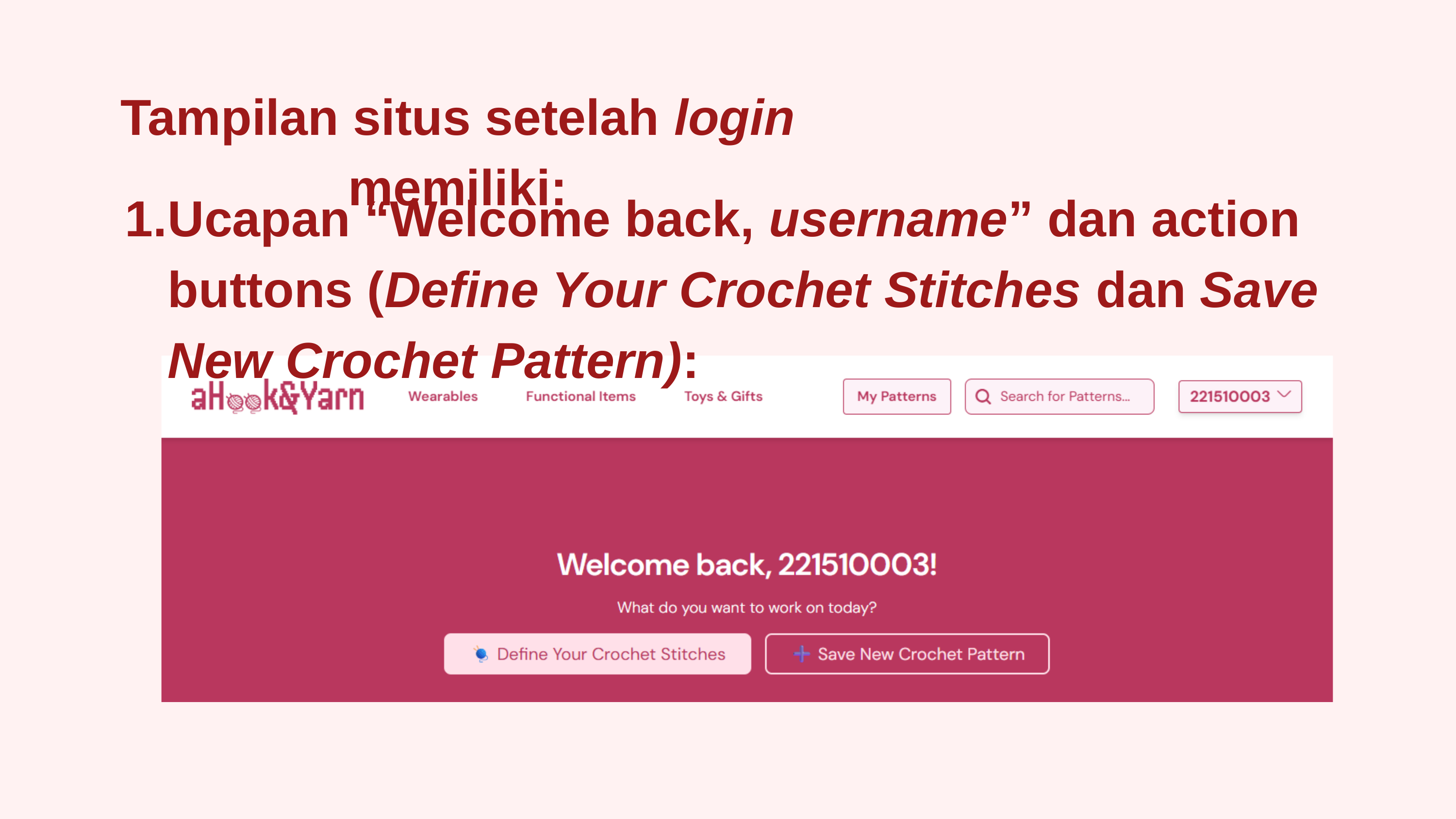

Tampilan situs setelah login memiliki:
Ucapan “Welcome back, username” dan action buttons (Define Your Crochet Stitches dan Save New Crochet Pattern):